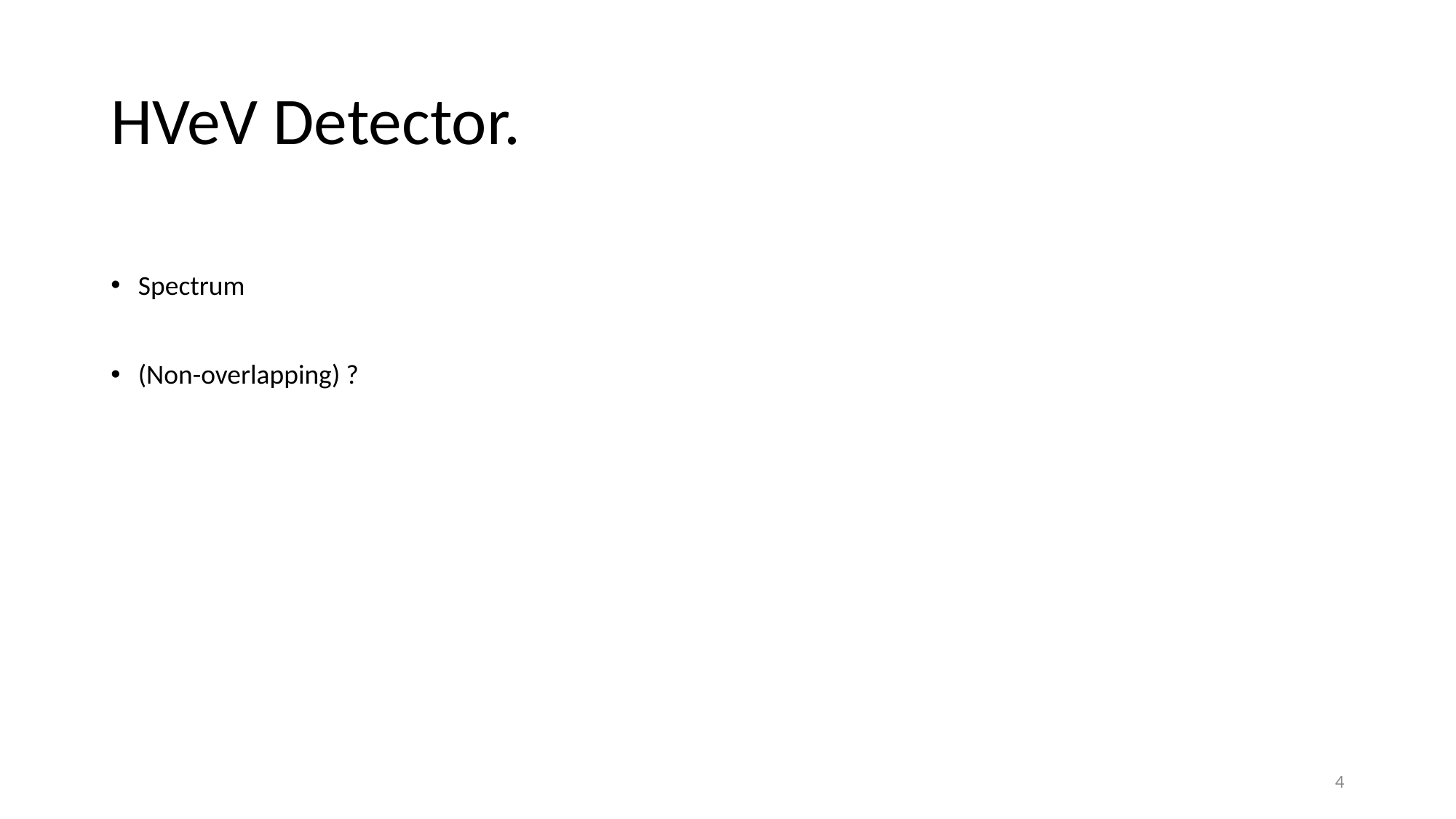

# HVeV Detector.

Spectrum

(Non-overlapping) ?

4